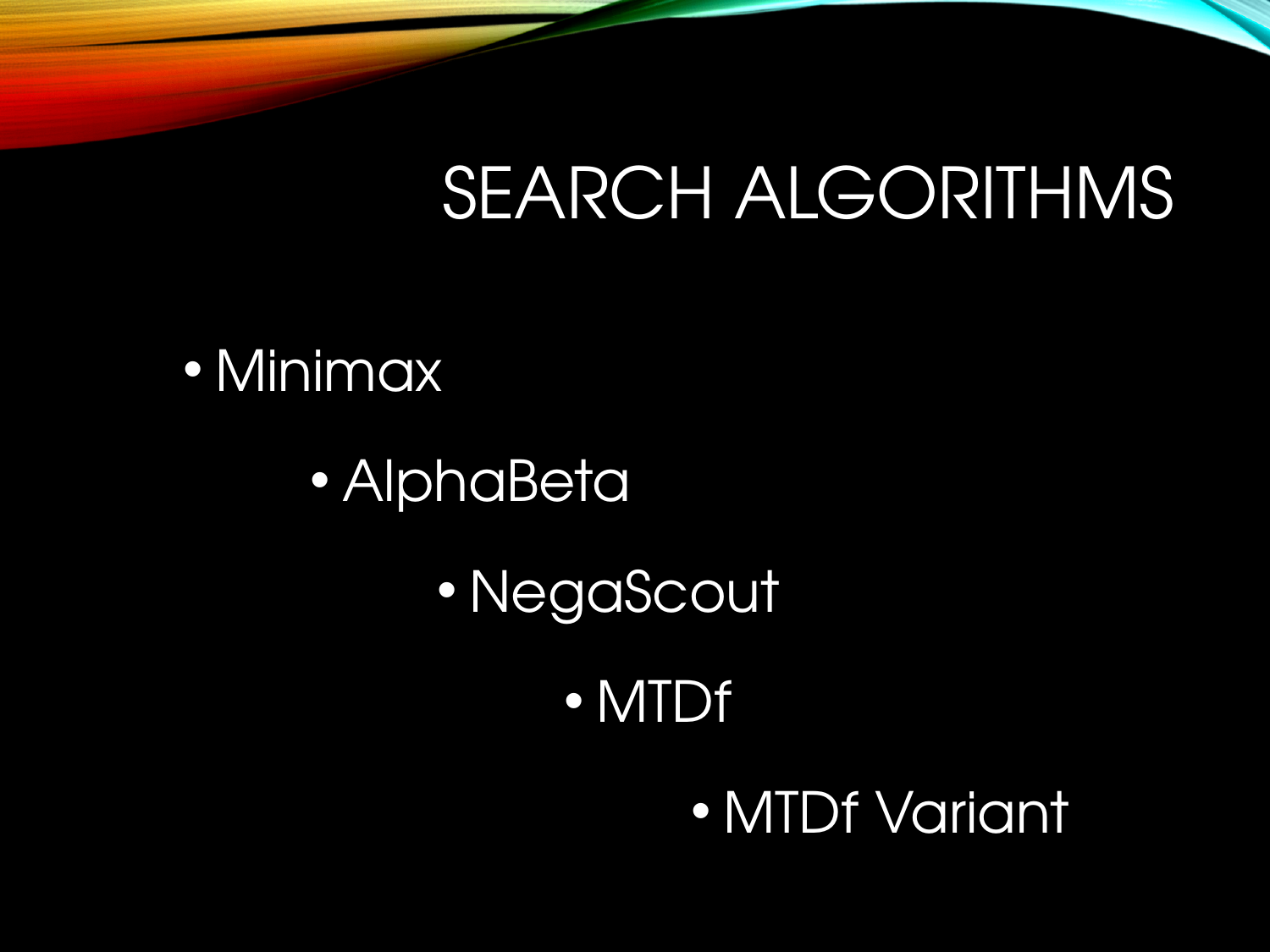

# Search algorithms
Minimax
AlphaBeta
NegaScout
MTDf
MTDf Variant